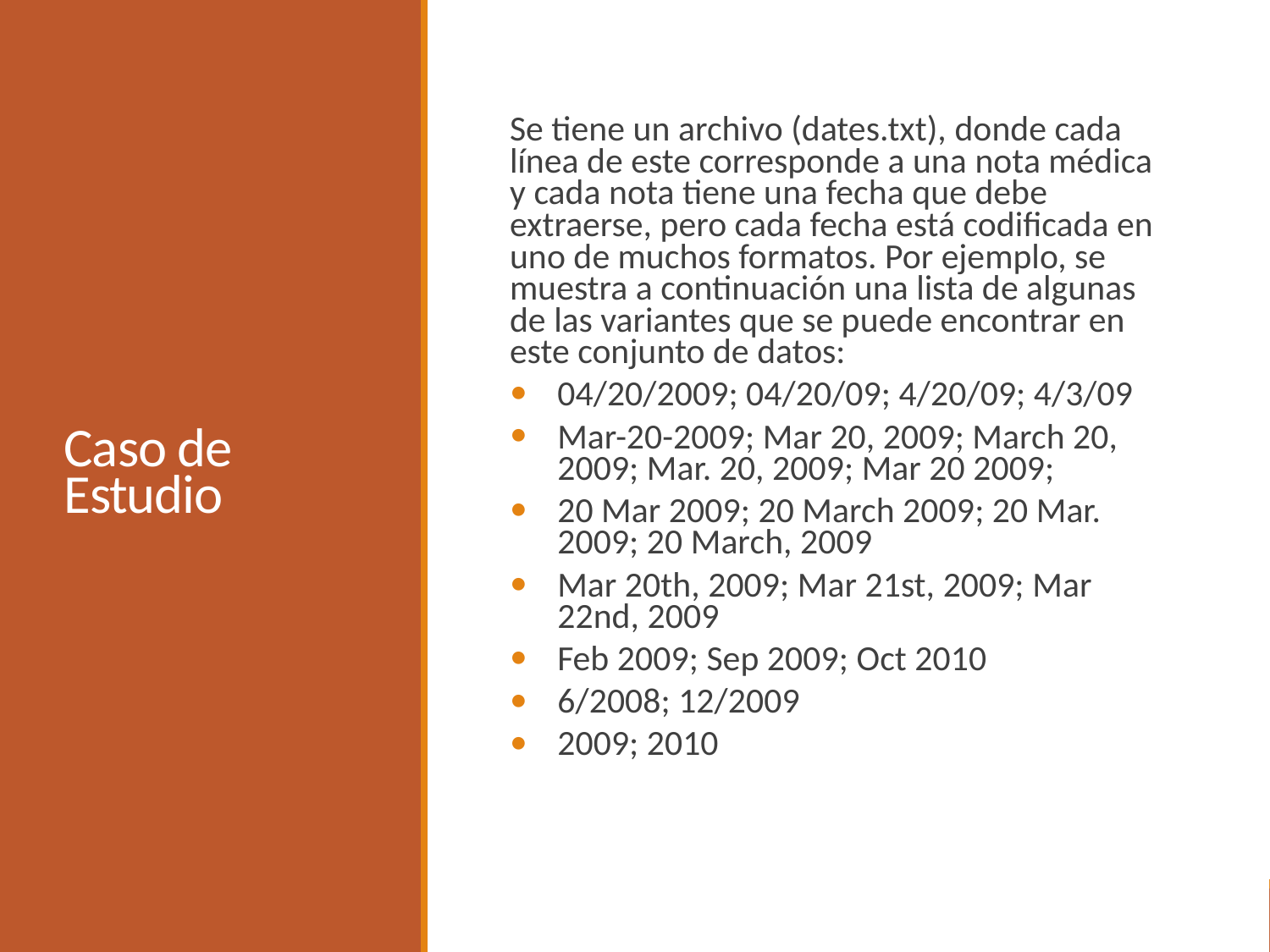

# Caso de Estudio
Se tiene un archivo (dates.txt), donde cada línea de este corresponde a una nota médica y cada nota tiene una fecha que debe extraerse, pero cada fecha está codificada en uno de muchos formatos. Por ejemplo, se muestra a continuación una lista de algunas de las variantes que se puede encontrar en este conjunto de datos:
04/20/2009; 04/20/09; 4/20/09; 4/3/09
Mar-20-2009; Mar 20, 2009; March 20, 2009; Mar. 20, 2009; Mar 20 2009;
20 Mar 2009; 20 March 2009; 20 Mar. 2009; 20 March, 2009
Mar 20th, 2009; Mar 21st, 2009; Mar 22nd, 2009
Feb 2009; Sep 2009; Oct 2010
6/2008; 12/2009
2009; 2010